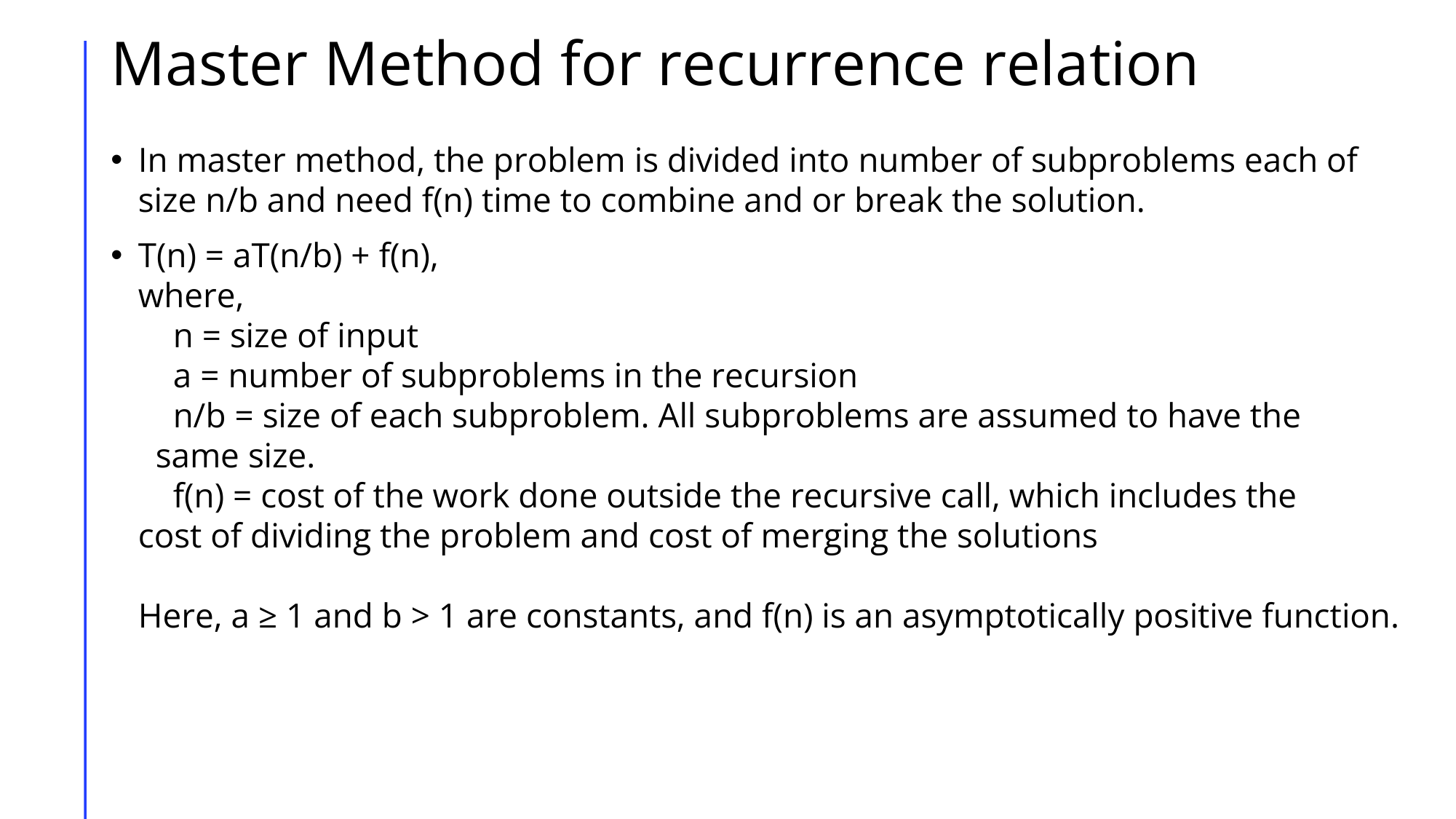

# Master Method for recurrence relation
In master method, the problem is divided into number of subproblems each of size n/b and need f(n) time to combine and or break the solution.
T(n) = aT(n/b) + f(n),
where,
    n = size of input
    a = number of subproblems in the recursion
    n/b = size of each subproblem. All subproblems are assumed to have the        same size.
    f(n) = cost of the work done outside the recursive call, which includes the        cost of dividing the problem and cost of merging the solutions
Here, a ≥ 1 and b > 1 are constants, and f(n) is an asymptotically positive function.